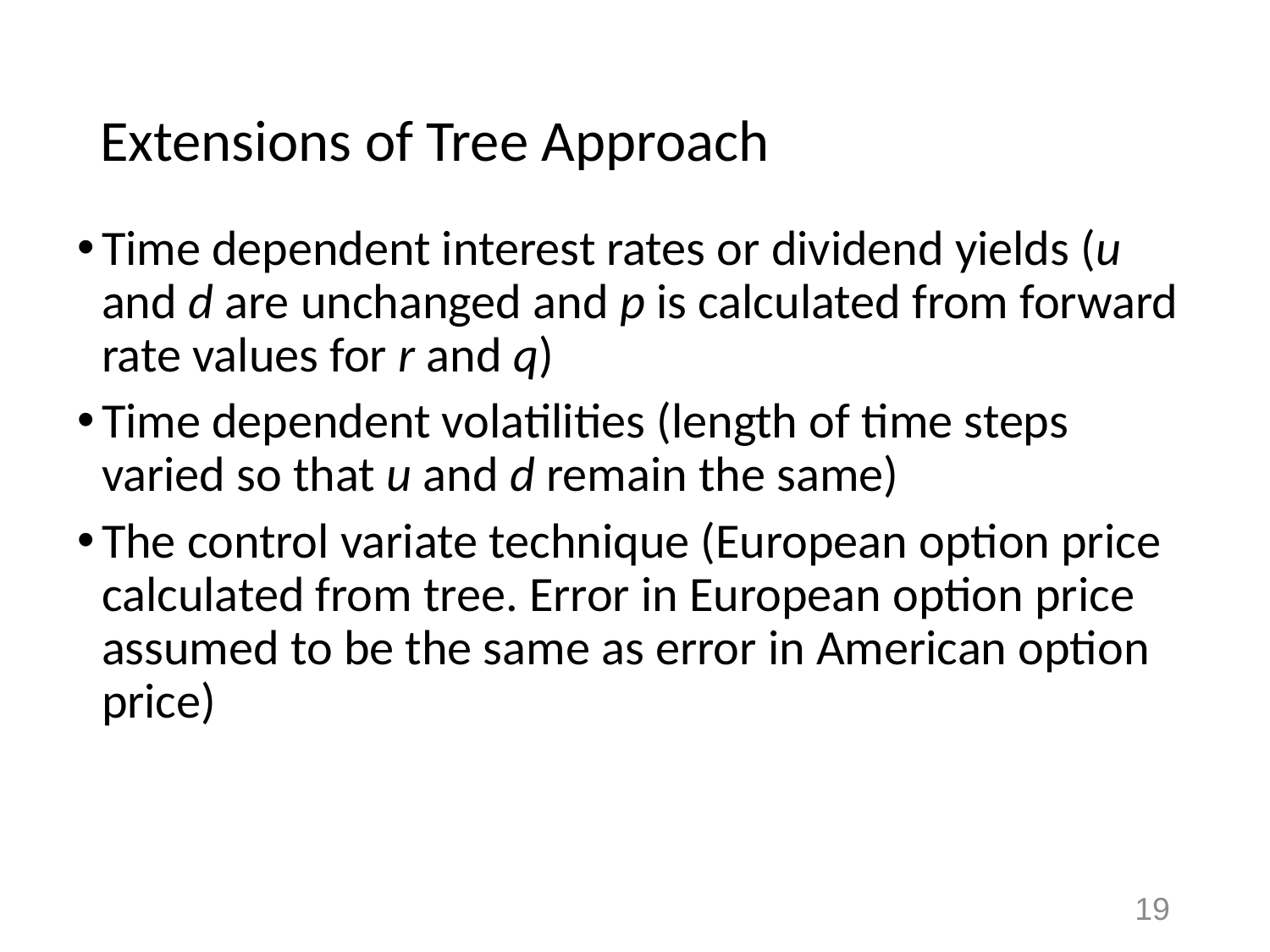

# Extensions of Tree Approach
Time dependent interest rates or dividend yields (u and d are unchanged and p is calculated from forward rate values for r and q)
Time dependent volatilities (length of time steps varied so that u and d remain the same)
The control variate technique (European option price calculated from tree. Error in European option price assumed to be the same as error in American option price)
19